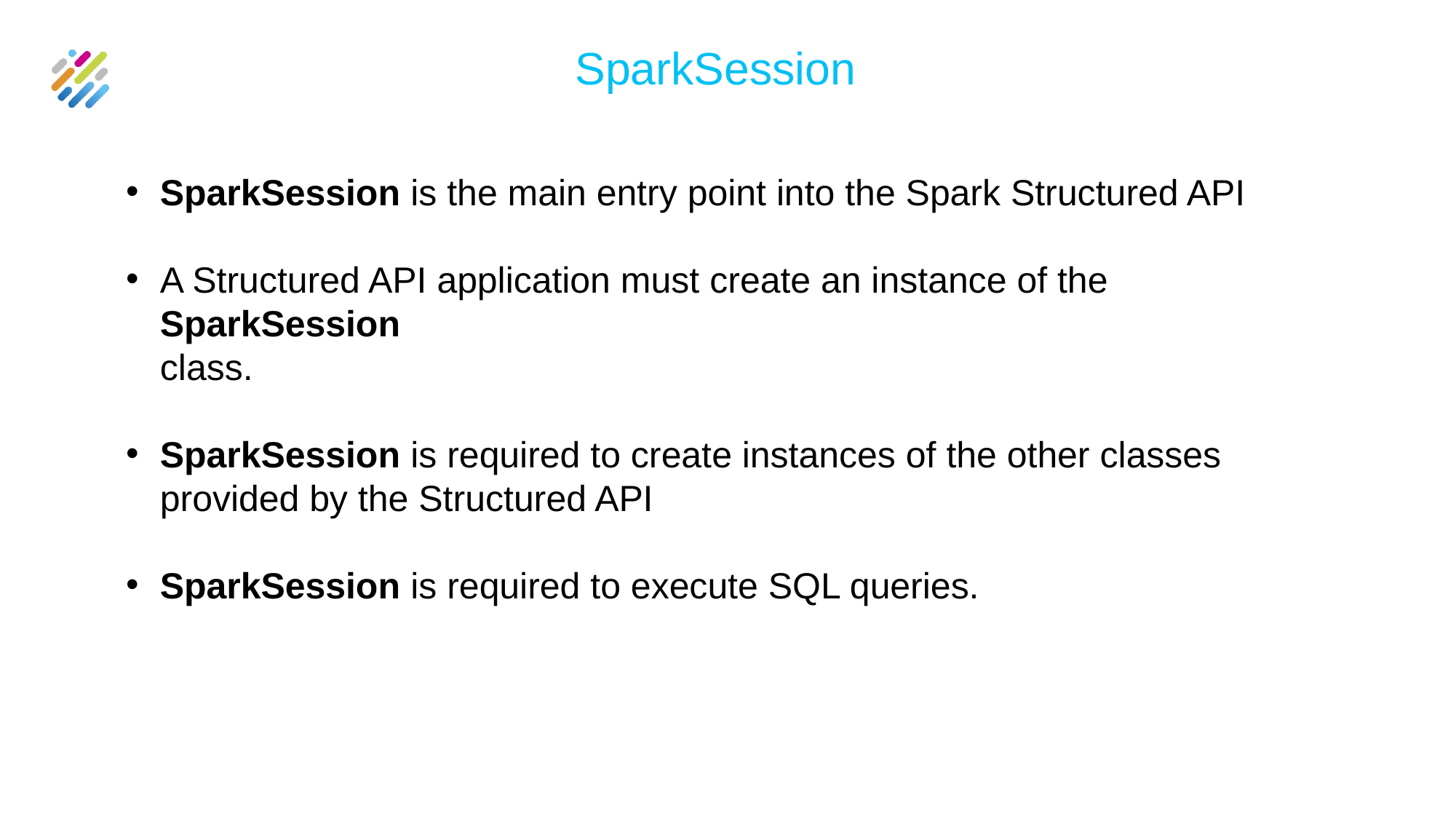

# SparkSession
SparkSession is the main entry point into the Spark Structured API

A Structured API application must create an instance of the SparkSession
class.

SparkSession is required to create instances of the other classes provided by the Structured API

SparkSession is required to execute SQL queries.